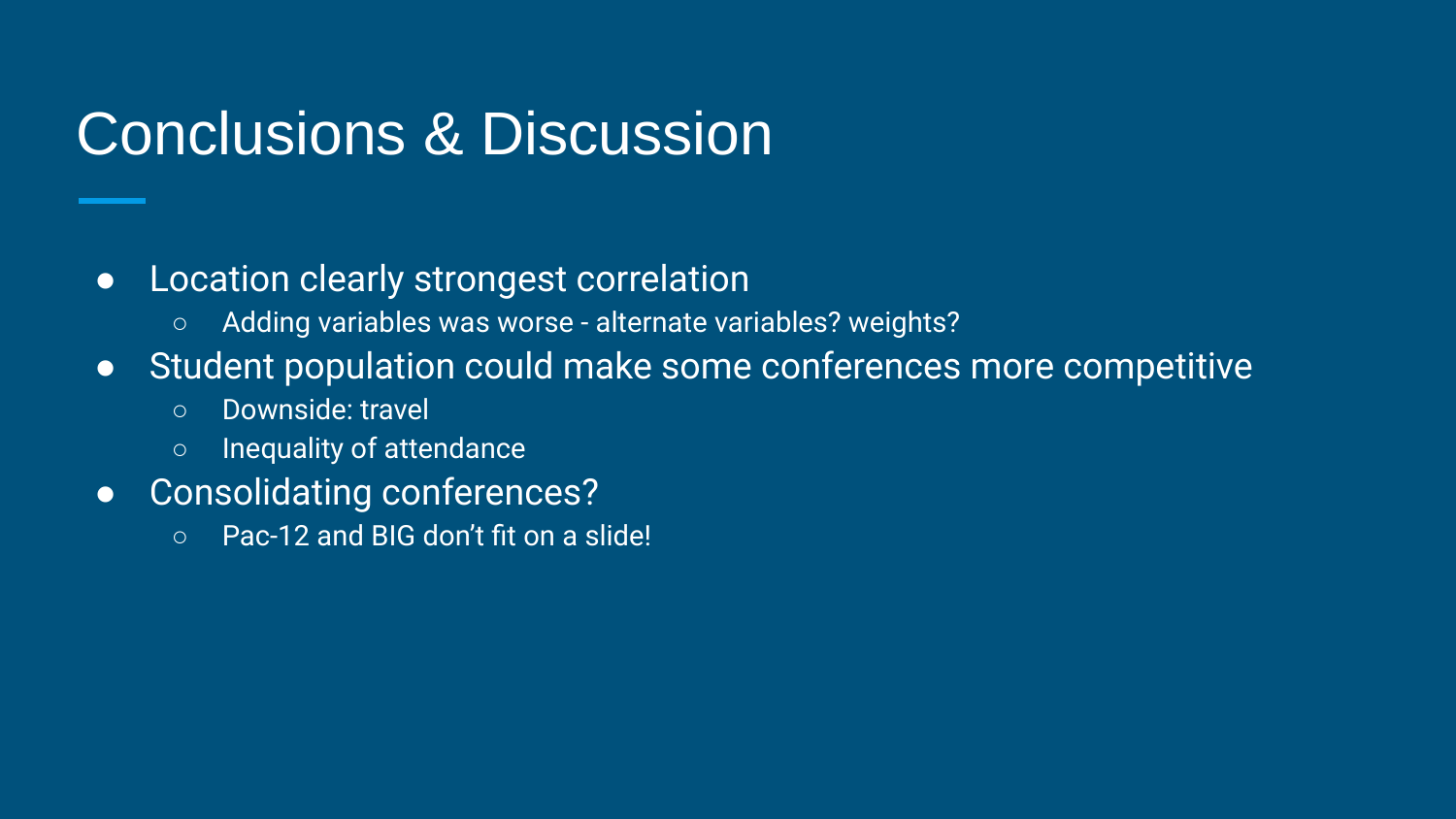

# Conclusions & Discussion
Location clearly strongest correlation
Adding variables was worse - alternate variables? weights?
Student population could make some conferences more competitive
Downside: travel
Inequality of attendance
Consolidating conferences?
Pac-12 and BIG don’t fit on a slide!